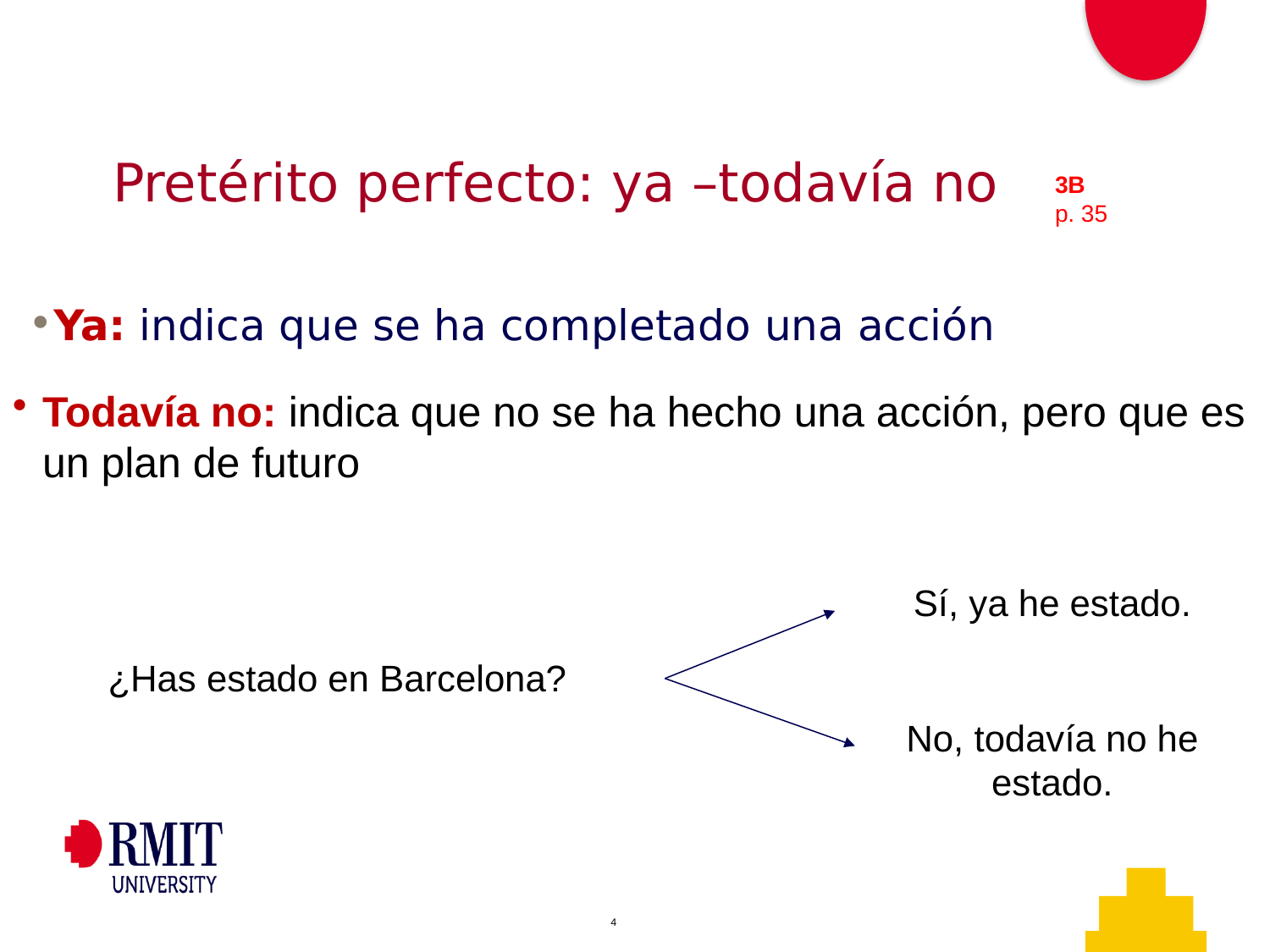

# Pretérito perfecto: ya –todavía no
3B
p. 35
Ya: indica que se ha completado una acción
Todavía no: indica que no se ha hecho una acción, pero que es un plan de futuro
Sí, ya he estado.

¿Has estado en Barcelona?

No, todavía no he estado.